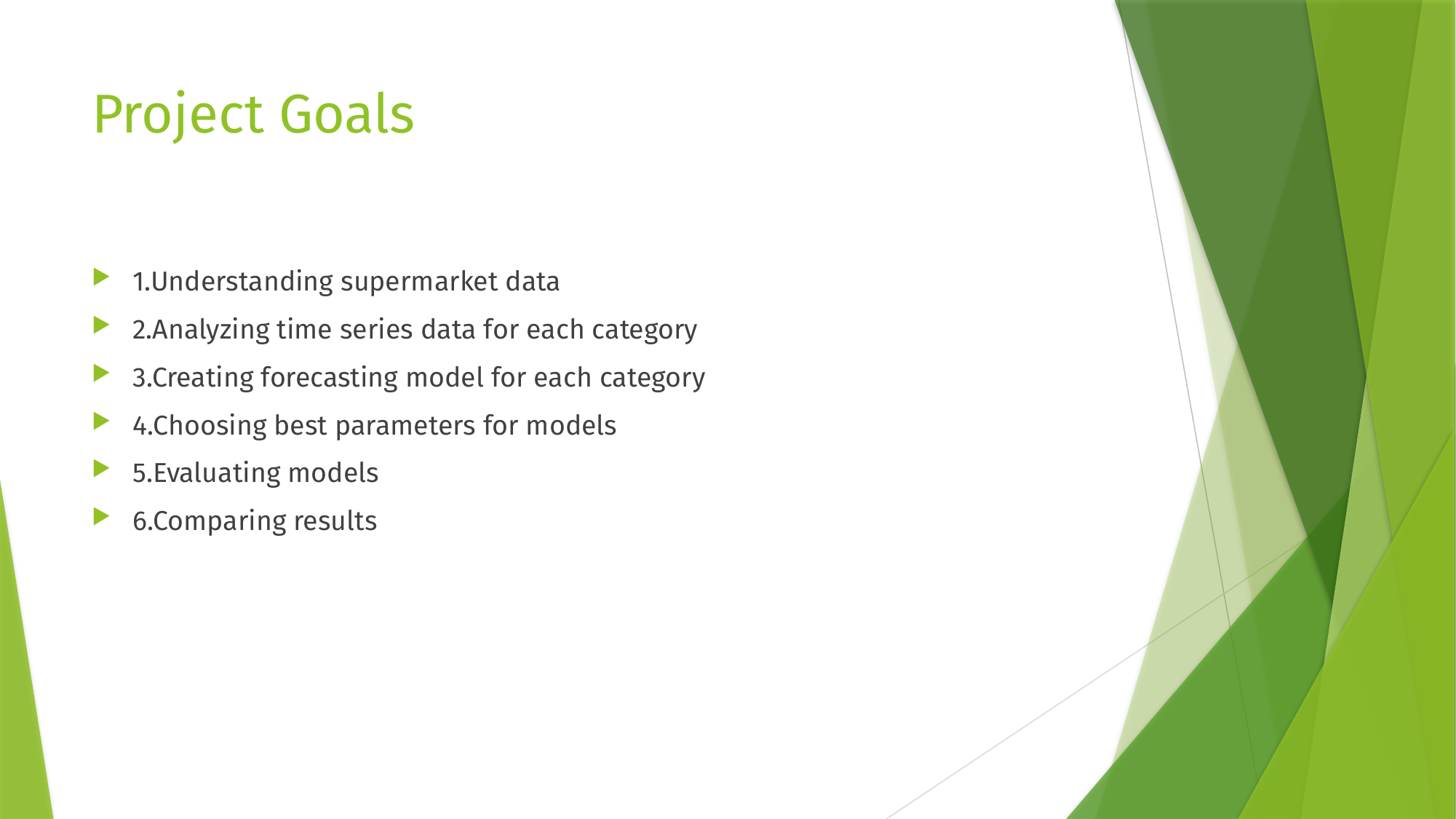

# Project Goals
1.Understanding supermarket data
2.Analyzing time series data for each category
3.Creating forecasting model for each category
4.Choosing best parameters for models
5.Evaluating models
6.Comparing results